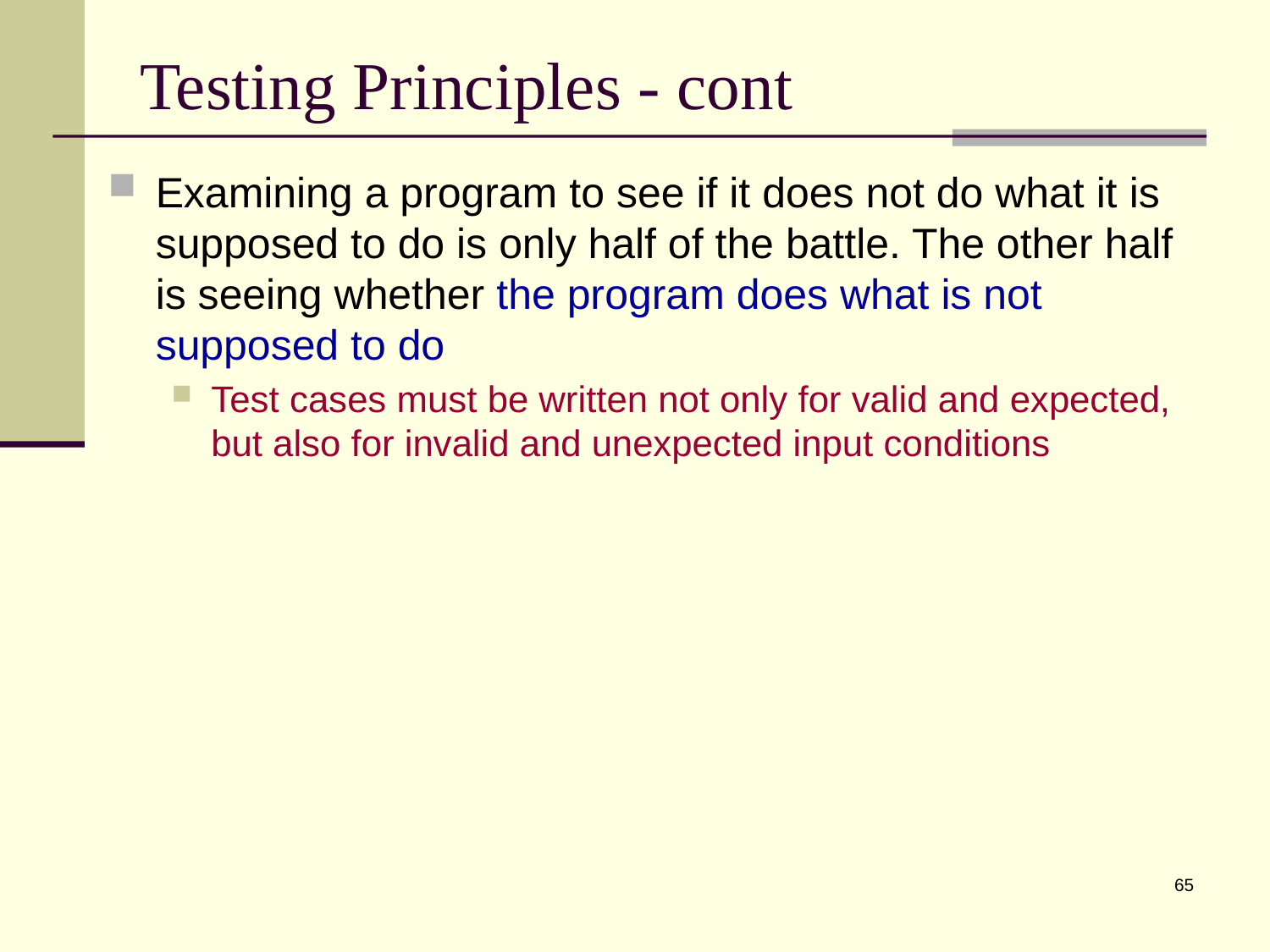

# Testing Principles - cont
Examining a program to see if it does not do what it is supposed to do is only half of the battle. The other half is seeing whether the program does what is not supposed to do
Test cases must be written not only for valid and expected, but also for invalid and unexpected input conditions

65